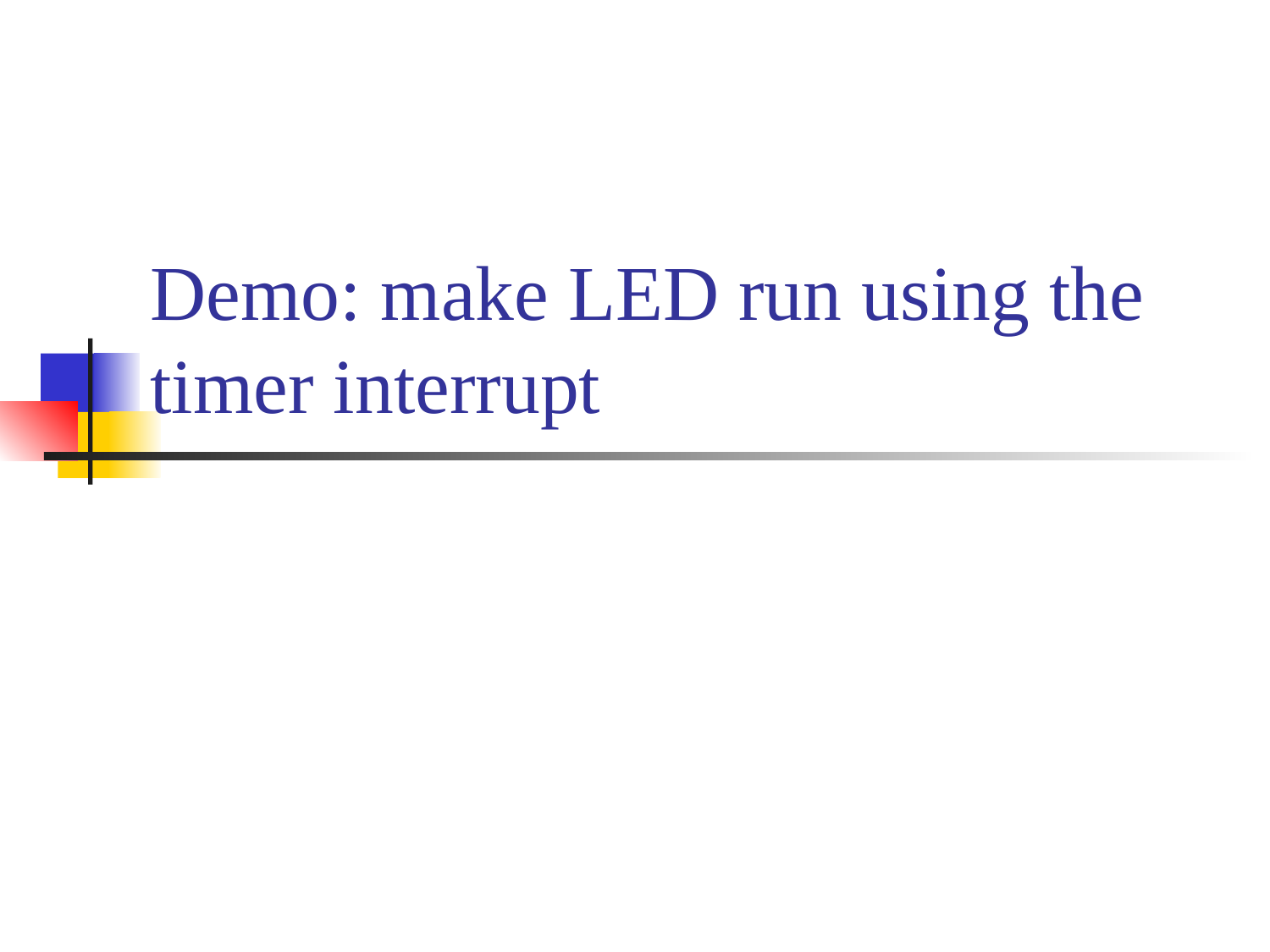

# Demo: make LED run using the timer interrupt